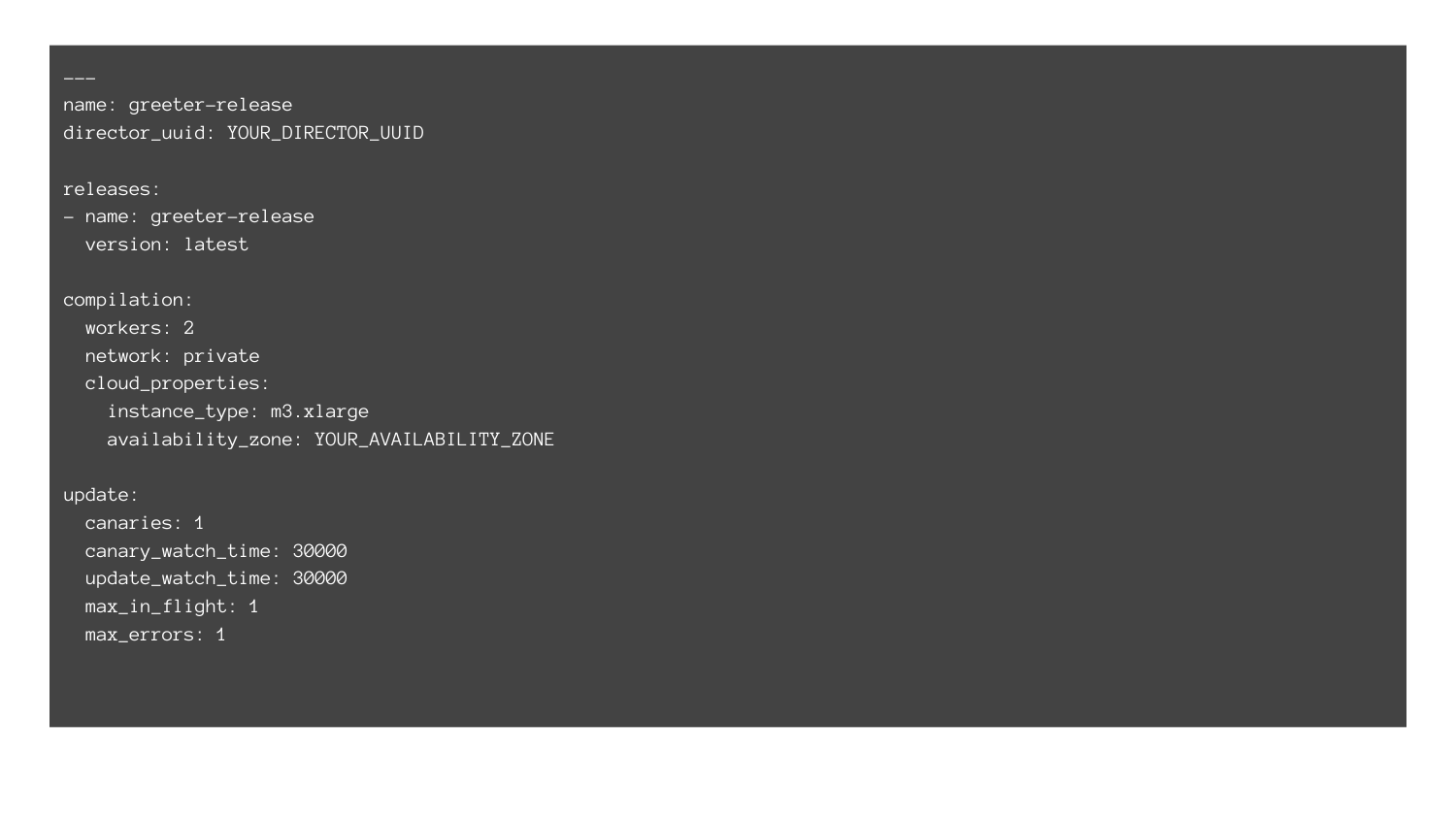

---
name: greeter-release
director_uuid: YOUR_DIRECTOR_UUID
releases:
- name: greeter-release
  version: latest
compilation:
  workers: 2
  network: private
  cloud_properties:
    instance_type: m3.xlarge
    availability_zone: YOUR_AVAILABILITY_ZONE
update:
  canaries: 1
  canary_watch_time: 30000
  update_watch_time: 30000
  max_in_flight: 1
  max_errors: 1